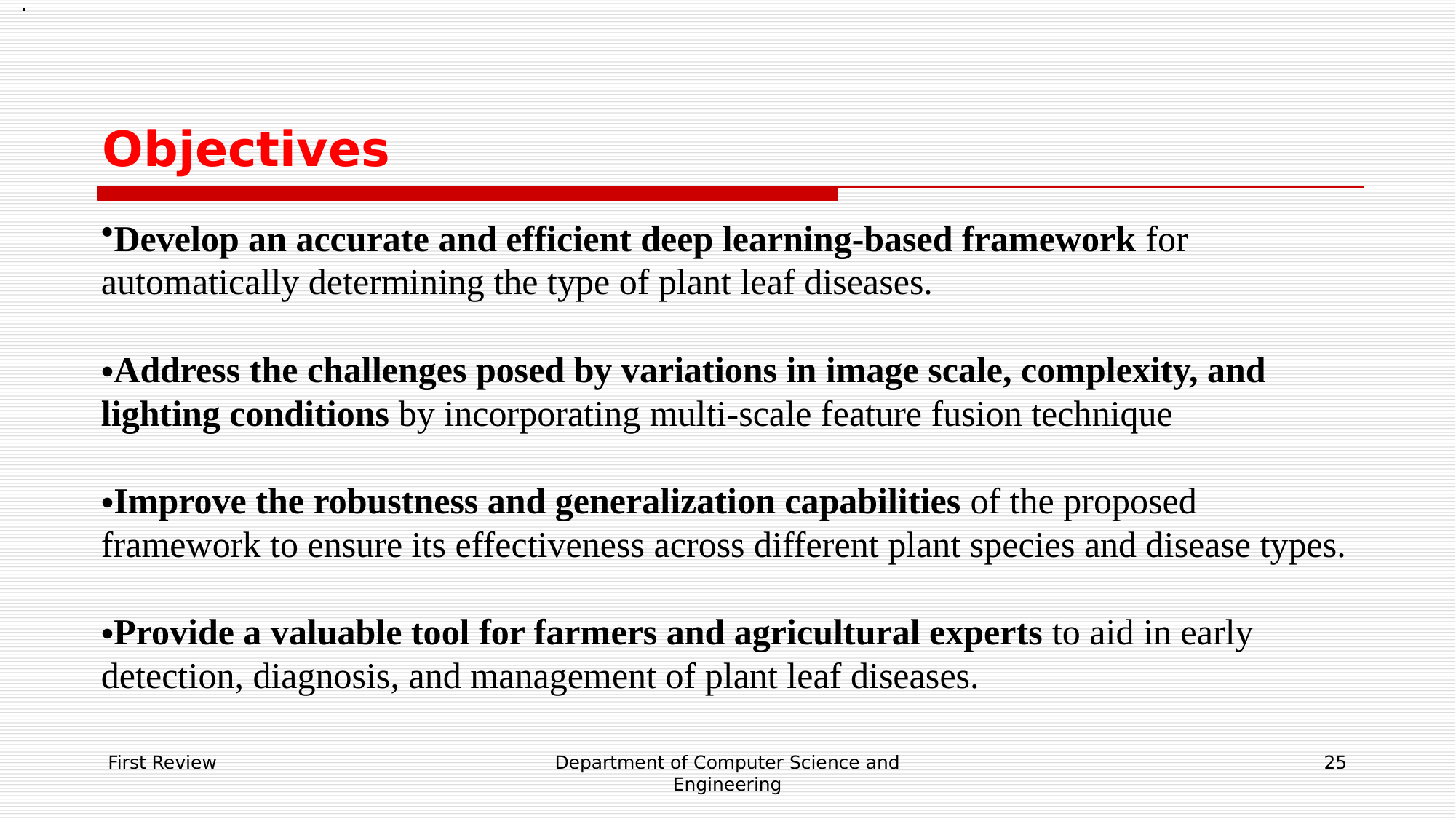

.
# Objectives
Develop an accurate and efficient deep learning-based framework for automatically determining the type of plant leaf diseases.

Address the challenges posed by variations in image scale, complexity, and lighting conditions by incorporating multi-scale feature fusion technique

Improve the robustness and generalization capabilities of the proposed framework to ensure its effectiveness across different plant species and disease types.

Provide a valuable tool for farmers and agricultural experts to aid in early detection, diagnosis, and management of plant leaf diseases.

First Review
Department of Computer Science and Engineering
25